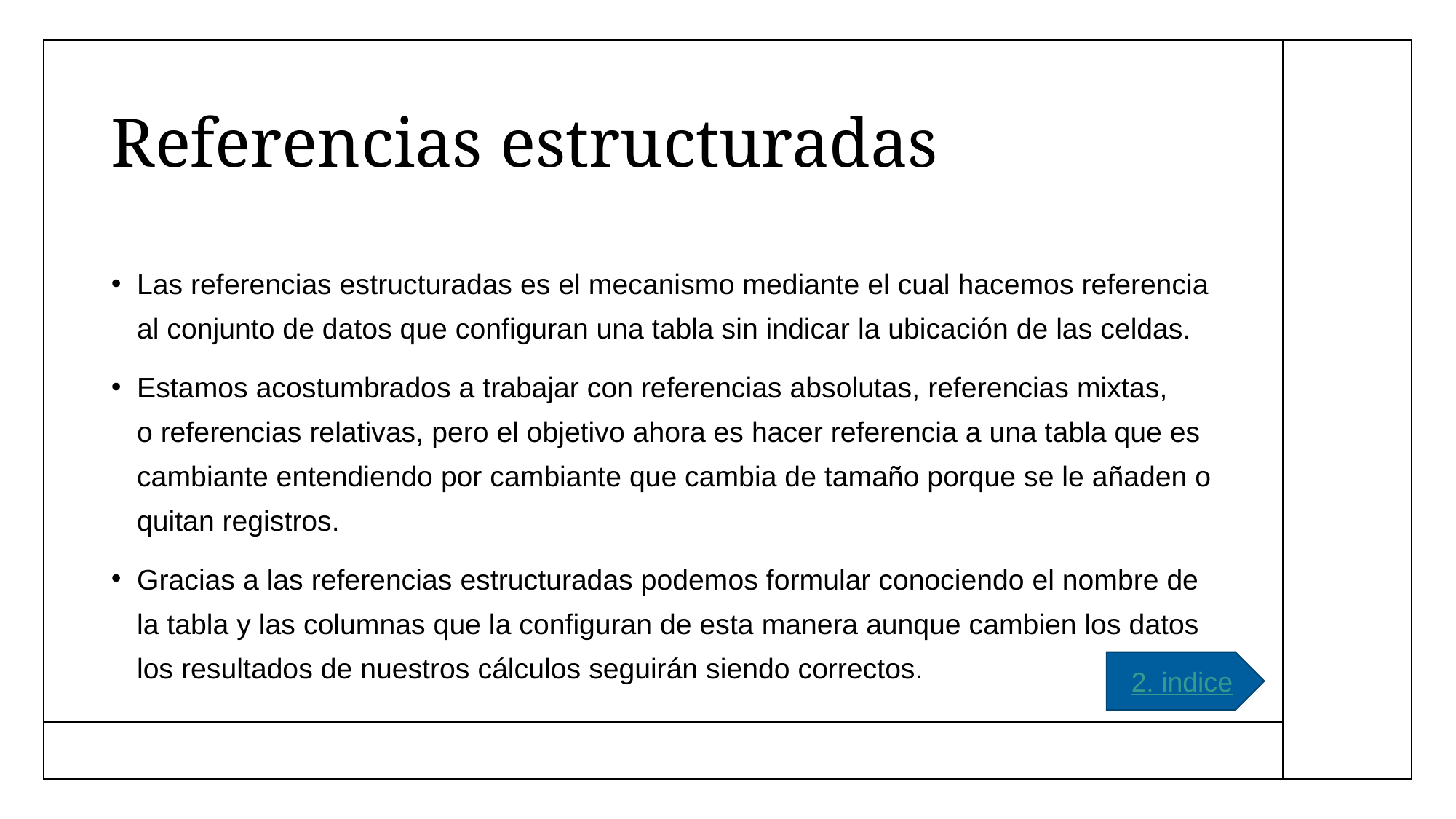

# Referencias estructuradas
Las referencias estructuradas es el mecanismo mediante el cual hacemos referencia al conjunto de datos que configuran una tabla sin indicar la ubicación de las celdas.
Estamos acostumbrados a trabajar con referencias absolutas, referencias mixtas, o referencias relativas, pero el objetivo ahora es hacer referencia a una tabla que es cambiante entendiendo por cambiante que cambia de tamaño porque se le añaden o quitan registros.
Gracias a las referencias estructuradas podemos formular conociendo el nombre de la tabla y las columnas que la configuran de esta manera aunque cambien los datos los resultados de nuestros cálculos seguirán siendo correctos.

 2. indice